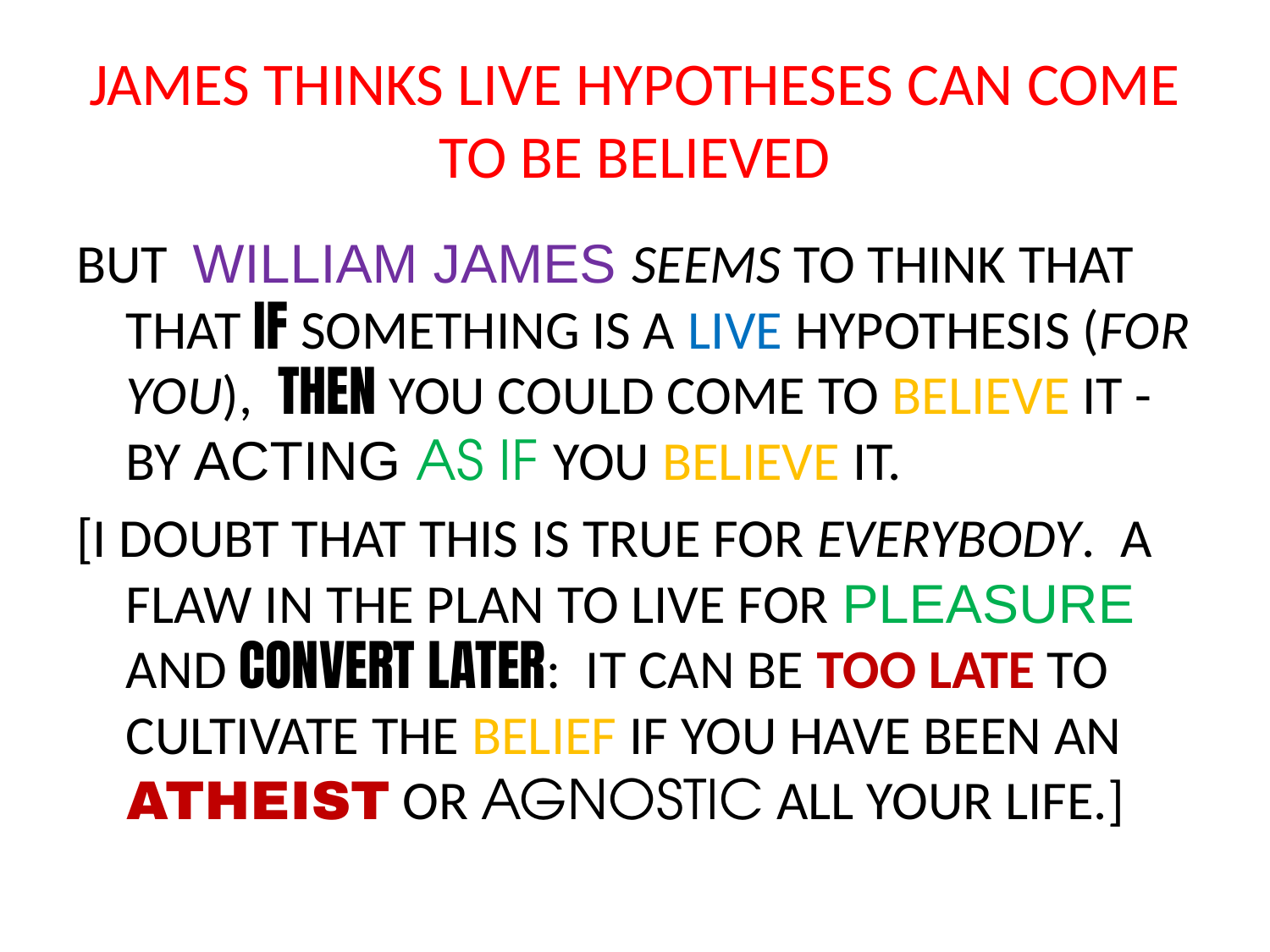

# JAMES THINKS LIVE HYPOTHESES CAN COME TO BE BELIEVED
BUT  WILLIAM JAMES SEEMS TO THINK THAT  THAT IF SOMETHING IS A LIVE HYPOTHESIS (FOR YOU),  THEN YOU COULD COME TO BELIEVE IT -  BY ACTING AS IF YOU BELIEVE IT.
[I DOUBT THAT THIS IS TRUE FOR EVERYBODY.  A FLAW IN THE PLAN TO LIVE FOR PLEASURE  AND CONVERT LATER:  IT CAN BE TOO LATE TO CULTIVATE THE BELIEF IF YOU HAVE BEEN AN ATHEIST OR AGNOSTIC ALL YOUR LIFE.]